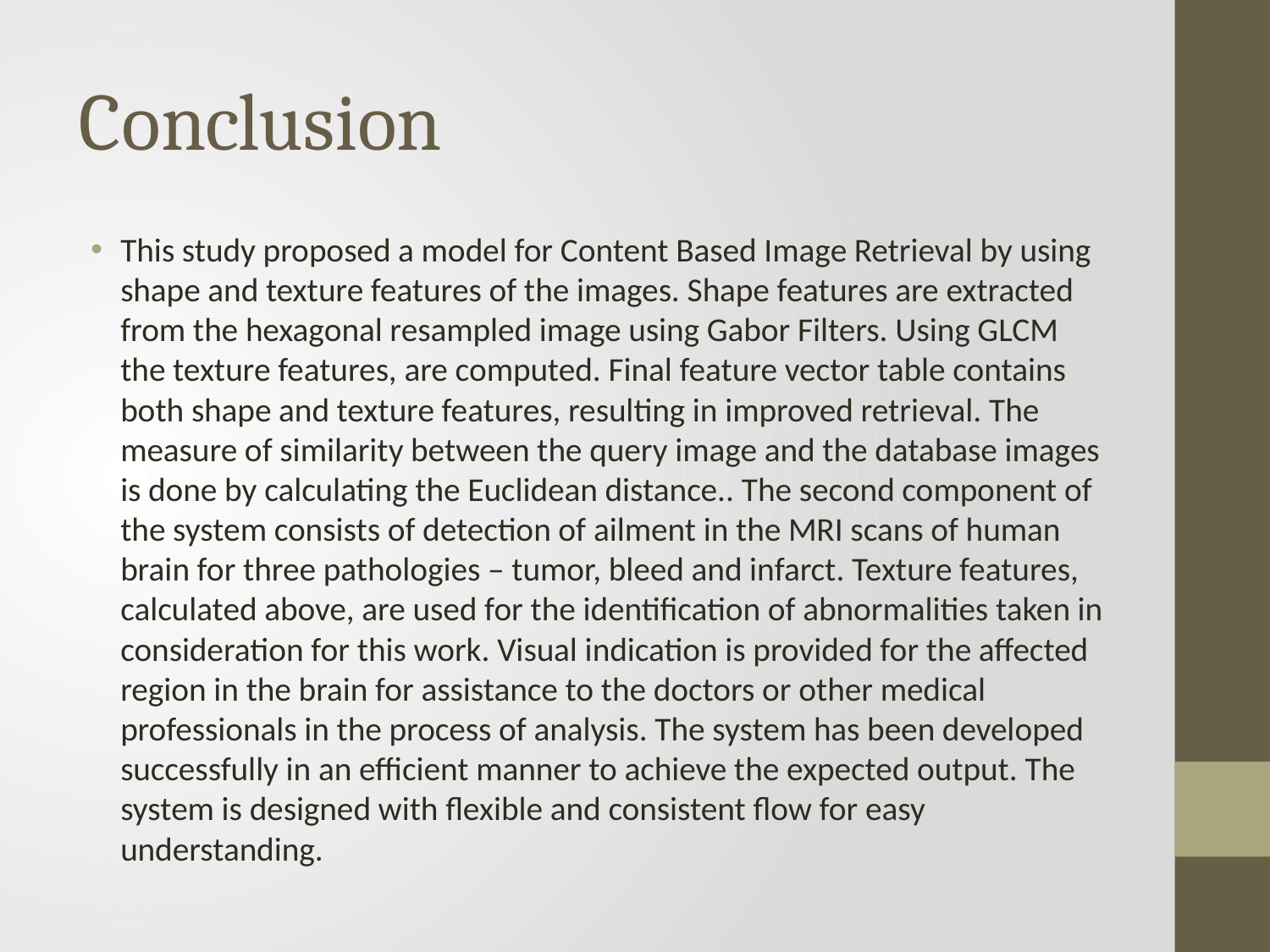

# Conclusion
This study proposed a model for Content Based Image Retrieval by using shape and texture features of the images. Shape features are extracted from the hexagonal resampled image using Gabor Filters. Using GLCM the texture features, are computed. Final feature vector table contains both shape and texture features, resulting in improved retrieval. The measure of similarity between the query image and the database images is done by calculating the Euclidean distance.. The second component of the system consists of detection of ailment in the MRI scans of human brain for three pathologies – tumor, bleed and infarct. Texture features, calculated above, are used for the identification of abnormalities taken in consideration for this work. Visual indication is provided for the affected region in the brain for assistance to the doctors or other medical professionals in the process of analysis. The system has been developed successfully in an efficient manner to achieve the expected output. The system is designed with flexible and consistent flow for easy understanding.